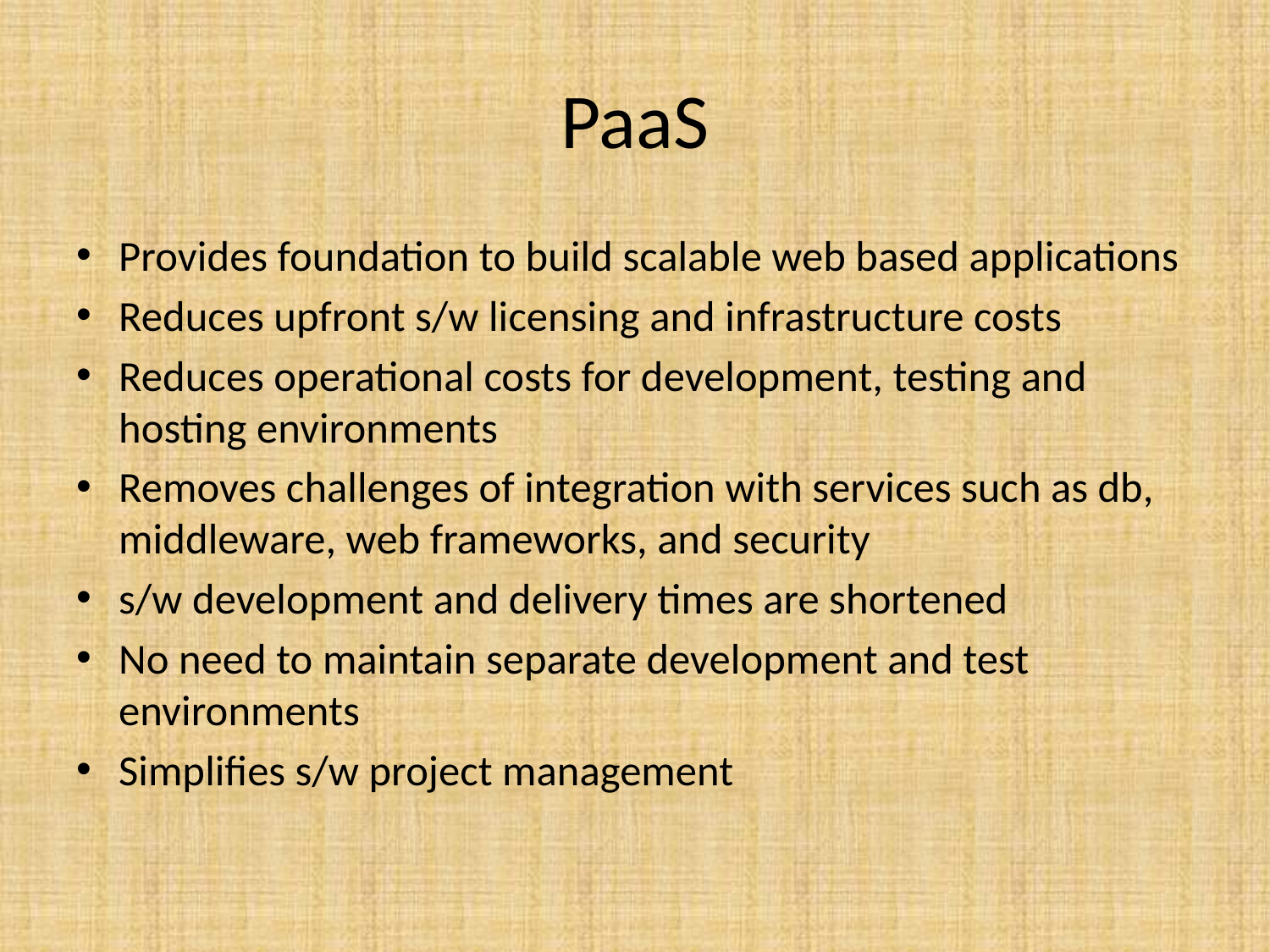

# PaaS
Provides foundation to build scalable web based applications
Reduces upfront s/w licensing and infrastructure costs
Reduces operational costs for development, testing and hosting environments
Removes challenges of integration with services such as db, middleware, web frameworks, and security
s/w development and delivery times are shortened
No need to maintain separate development and test environments
Simplifies s/w project management